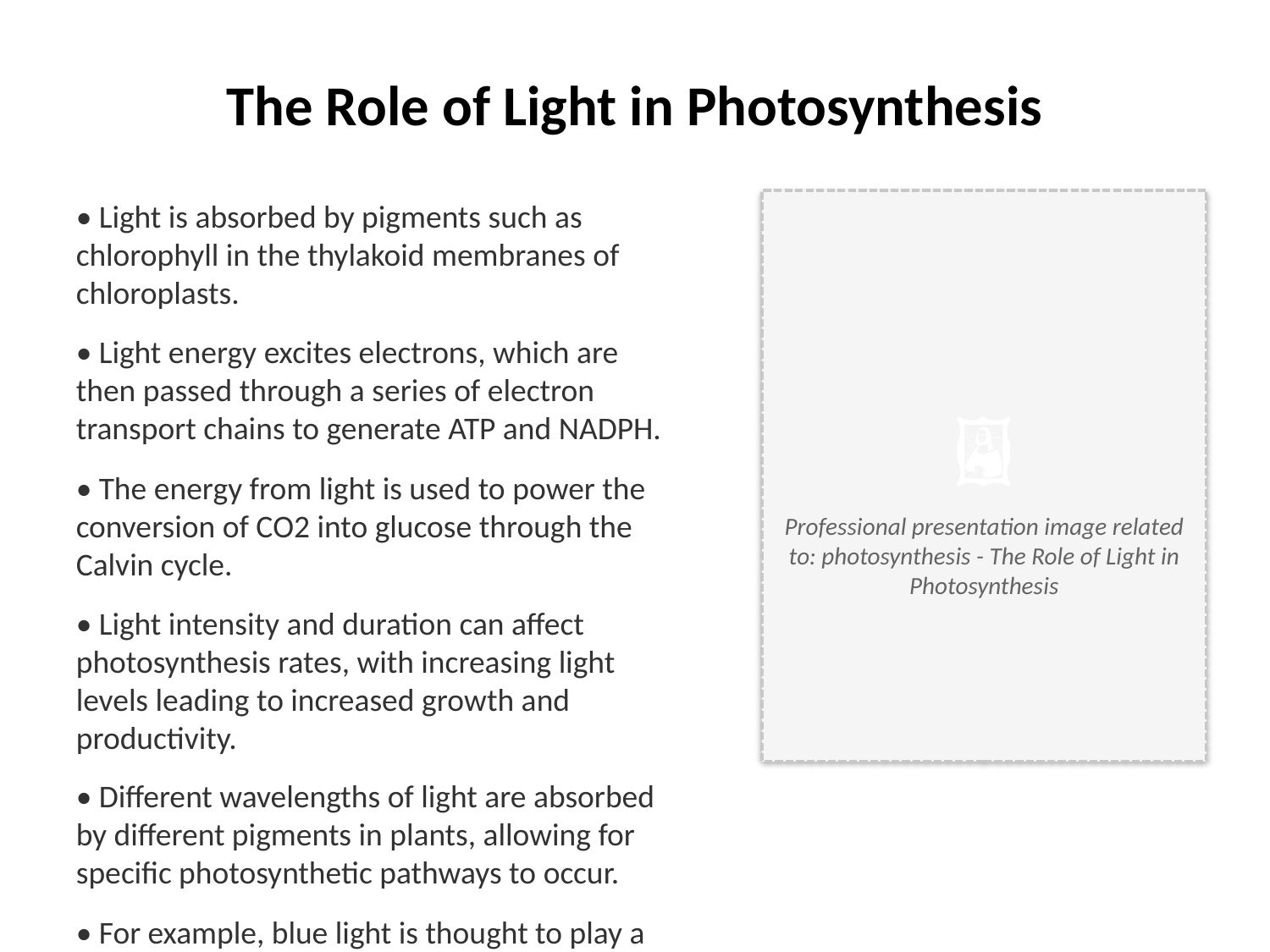

The Role of Light in Photosynthesis
• Light is absorbed by pigments such as chlorophyll in the thylakoid membranes of chloroplasts.
• Light energy excites electrons, which are then passed through a series of electron transport chains to generate ATP and NADPH.
• The energy from light is used to power the conversion of CO2 into glucose through the Calvin cycle.
• Light intensity and duration can affect photosynthesis rates, with increasing light levels leading to increased growth and productivity.
• Different wavelengths of light are absorbed by different pigments in plants, allowing for specific photosynthetic pathways to occur.
• For example, blue light is thought to play a key role in regulating plant development and flowering.

🖼️
Professional presentation image related to: photosynthesis - The Role of Light in Photosynthesis